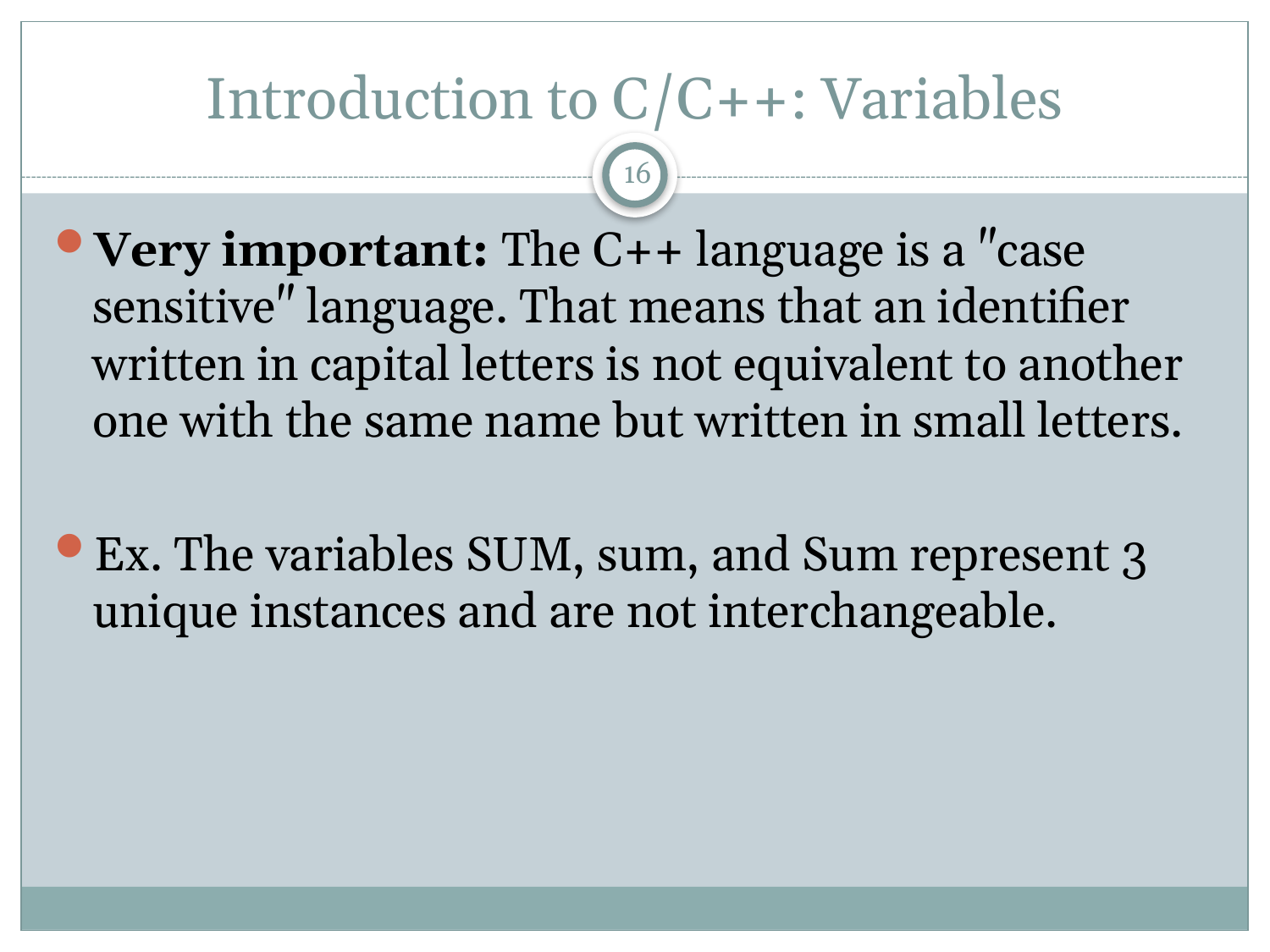

# Introduction to C/C++: Variables
16
Very important: The C++ language is a "case sensitive" language. That means that an identifier written in capital letters is not equivalent to another one with the same name but written in small letters.

Ex. The variables SUM, sum, and Sum represent 3 unique instances and are not interchangeable.